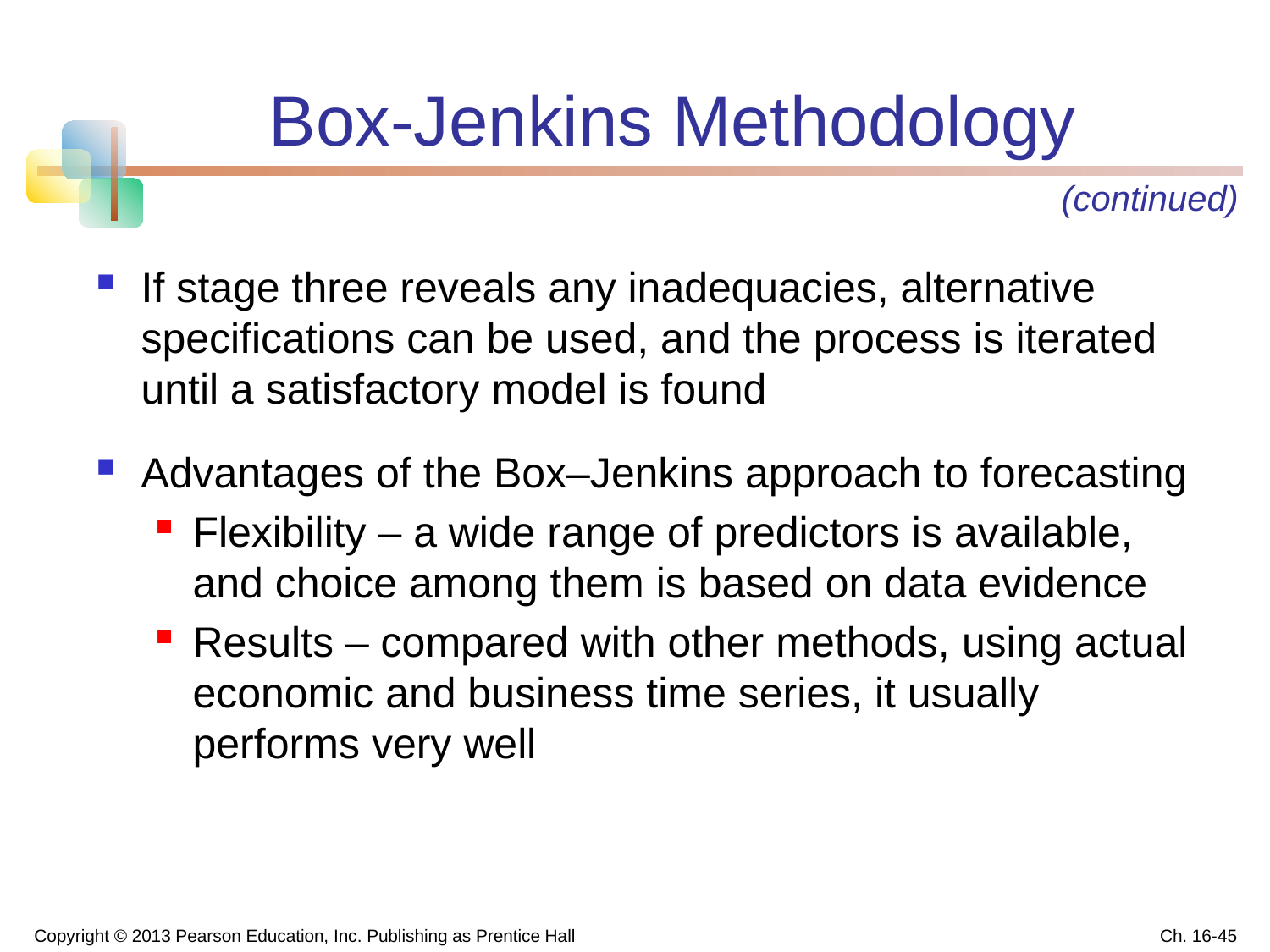

# Box-Jenkins Methodology
(continued)
If stage three reveals any inadequacies, alternative specifications can be used, and the process is iterated until a satisfactory model is found

Advantages of the Box–Jenkins approach to forecasting
Flexibility – a wide range of predictors is available, and choice among them is based on data evidence
Results – compared with other methods, using actual economic and business time series, it usually performs very well
Copyright © 2013 Pearson Education, Inc. Publishing as Prentice Hall
Ch. 16-45